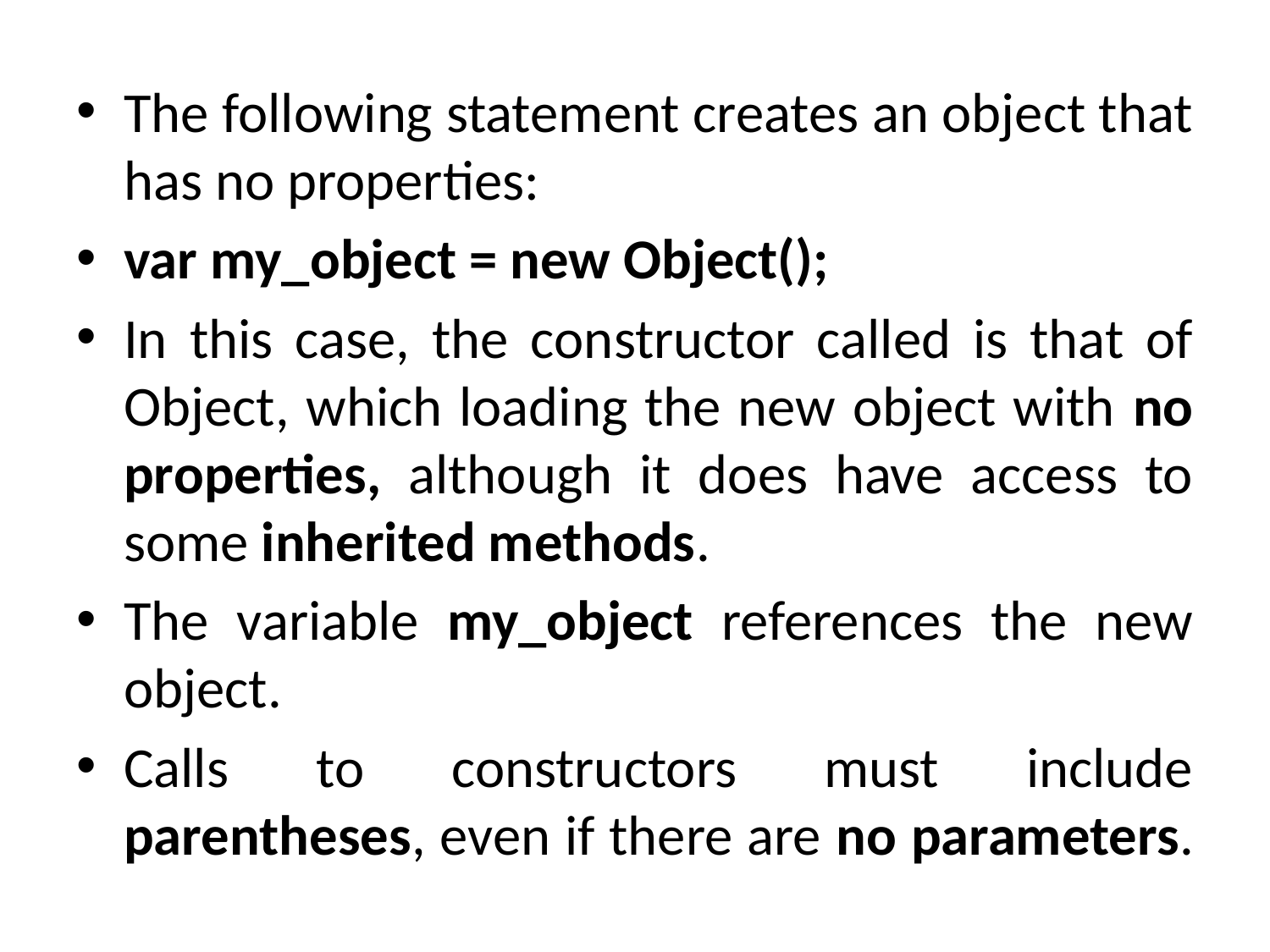

The following statement creates an object that has no properties:
var my_object = new Object();
In this case, the constructor called is that of Object, which loading the new object with no properties, although it does have access to some inherited methods.
The variable my_object references the new object.
Calls to constructors must include parentheses, even if there are no parameters.